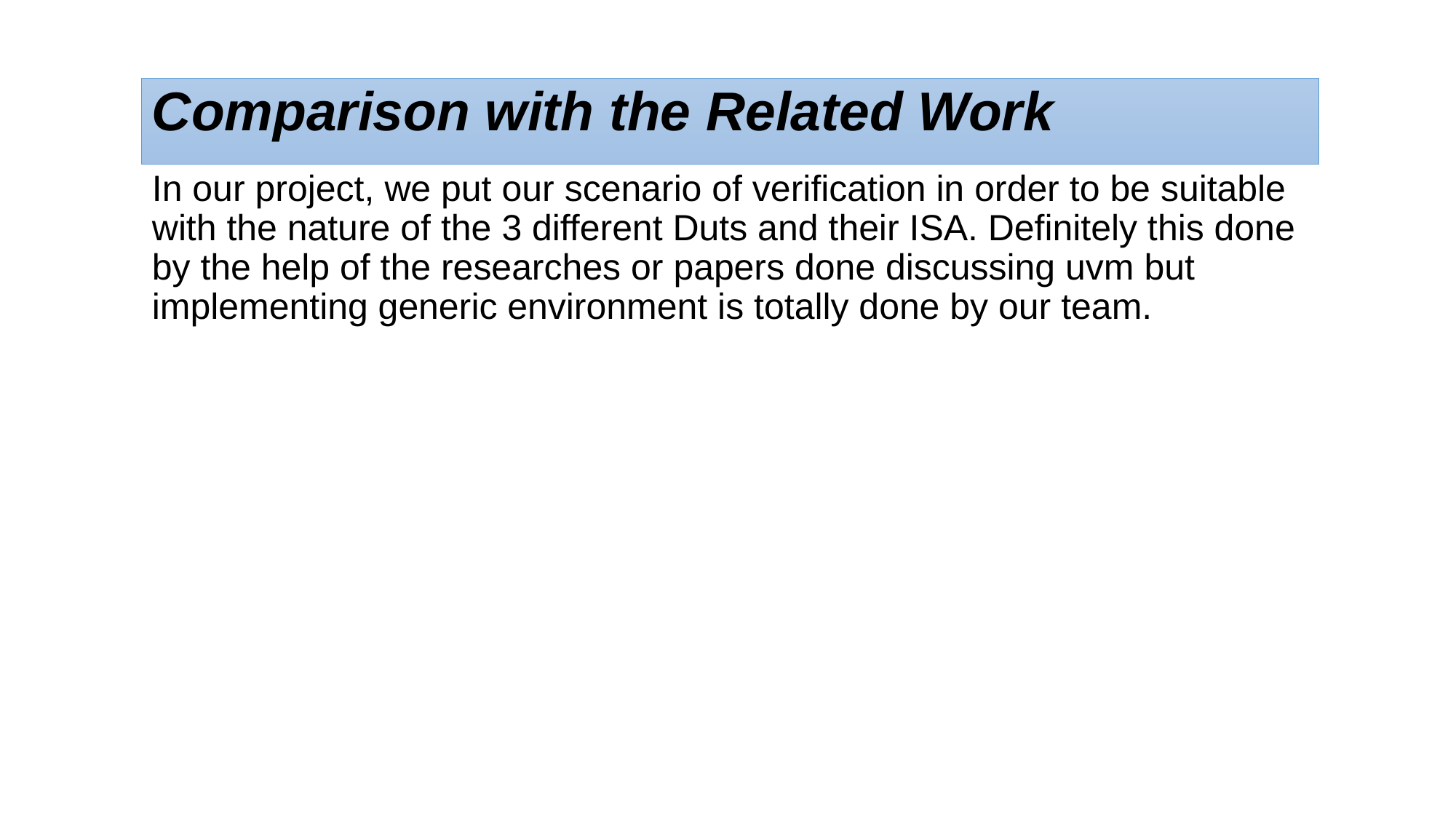

Comparison with the Related Work
In our project, we put our scenario of verification in order to be suitable with the nature of the 3 different Duts and their ISA. Definitely this done by the help of the researches or papers done discussing uvm but implementing generic environment is totally done by our team.